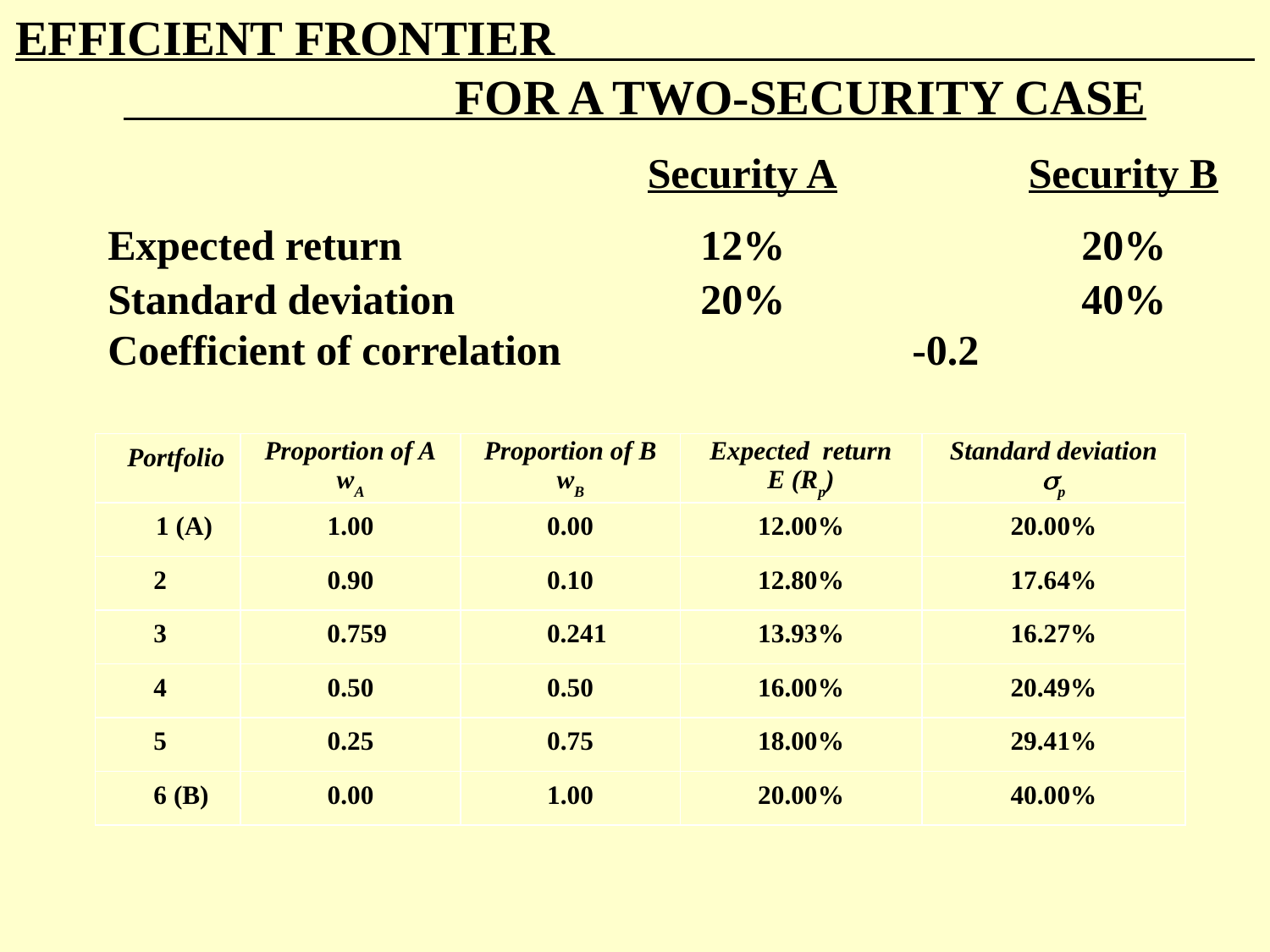

EFFICIENT FRONTIER                                                                                     FOR A TWO-SECURITY CASE
					Security A		Security B
         Expected return	                 12%		     20%
         Standard deviation 		     20%		     40%
         Coefficient of correlation		             -0.2
   Portfolio

Proportion of A
wA

Proportion of B
wB

Expected  return
E (Rp)

Standard deviation
σp

     1 (A)

1.00

0.00

12.00%

20.00%

       2

0.90

0.10

12.80%

17.64%

       3

  0.759

  0.241

13.93%

16.27%

       4

0.50

0.50

16.00%

20.49%

       5

0.25

0.75

18.00%

29.41%

       6 (B)

0.00

1.00

20.00%

40.00%